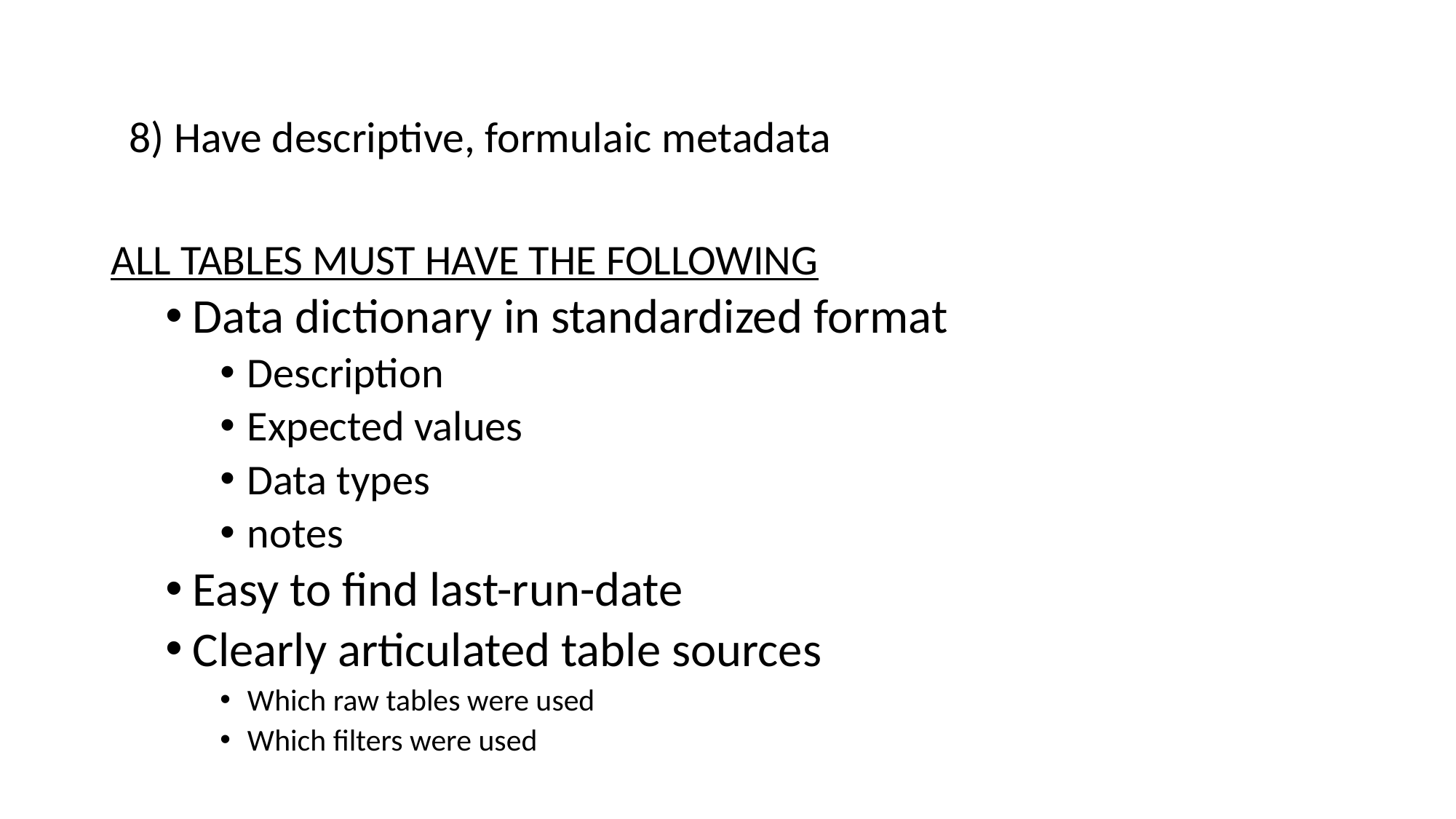

8) Have descriptive, formulaic metadata
ALL TABLES MUST HAVE THE FOLLOWING
Data dictionary in standardized format
Description
Expected values
Data types
notes
Easy to find last-run-date
Clearly articulated table sources
Which raw tables were used
Which filters were used